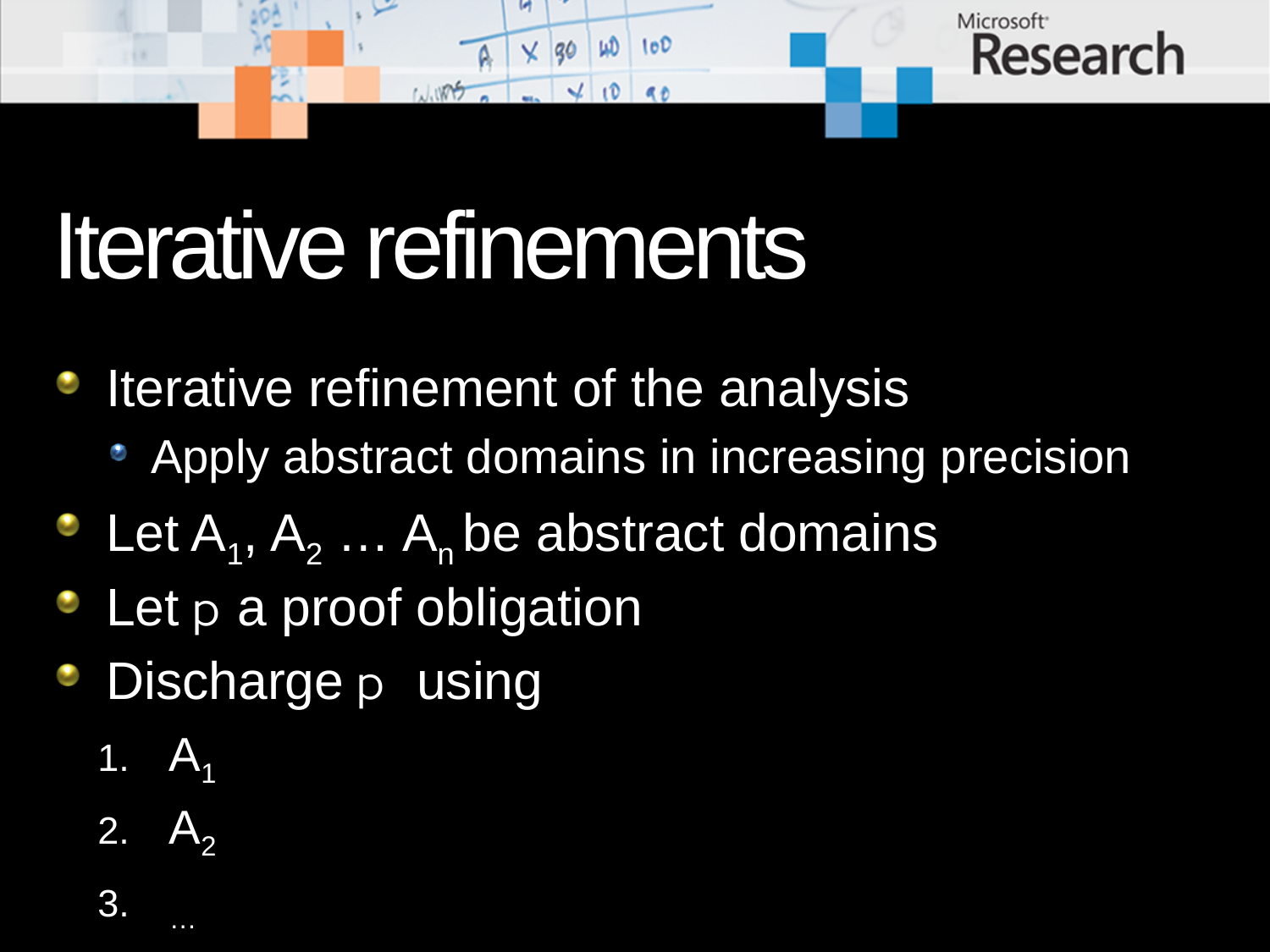

# Iterative refinements
Iterative refinement of the analysis
Apply abstract domains in increasing precision
Let A1, A2 … An be abstract domains
Let p a proof obligation
Discharge p using
A1
A2
…